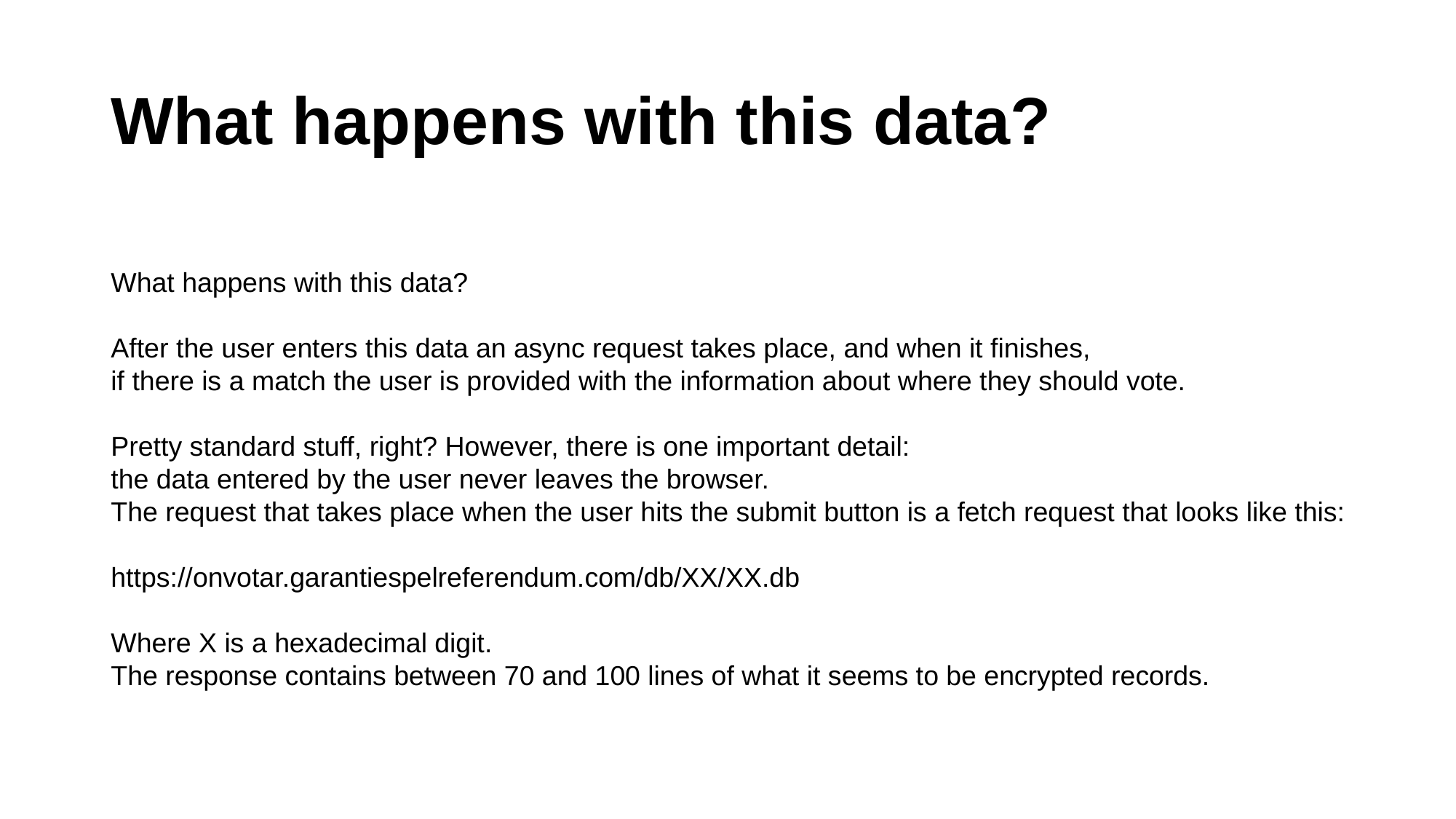

# What happens with this data?
What happens with this data?

After the user enters this data an async request takes place, and when it finishes,
if there is a match the user is provided with the information about where they should vote.

Pretty standard stuff, right? However, there is one important detail:
the data entered by the user never leaves the browser.
The request that takes place when the user hits the submit button is a fetch request that looks like this:

https://onvotar.garantiespelreferendum.com/db/XX/XX.db

Where X is a hexadecimal digit.
The response contains between 70 and 100 lines of what it seems to be encrypted records.